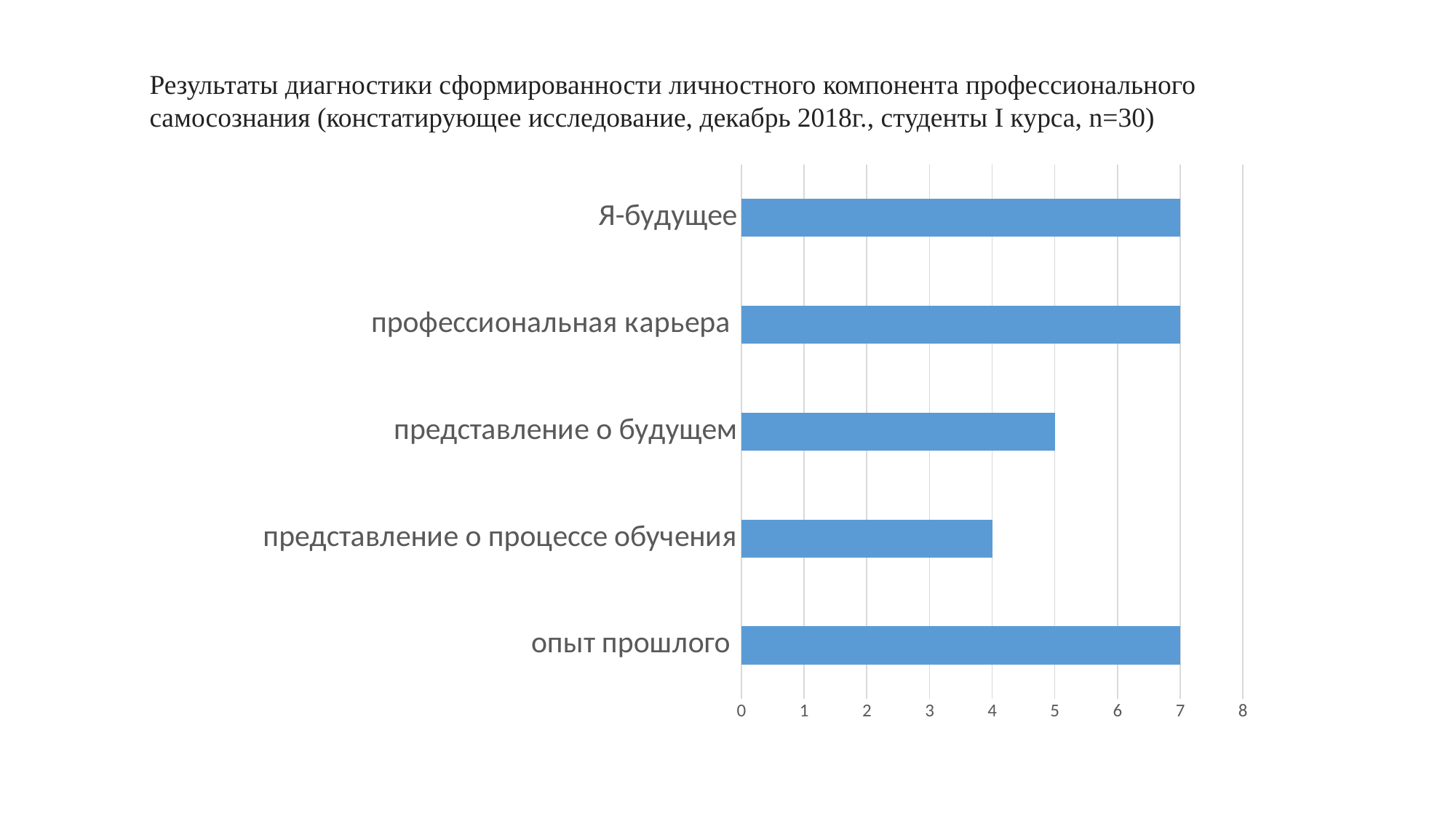

Результаты диагностики сформированности личностного компонента профессионального самосознания (констатирующее исследование, декабрь 2018г., студенты I курса, n=30)

### Chart

| Category | Столбец2 |
|---|---|
| опыт прошлого  | 7.0 |
| представление о процессе обучения | 4.0 |
| представление о будущем | 5.0 |
| профессиональная карьера  | 7.0 |
| Я-будущее | 7.0 |